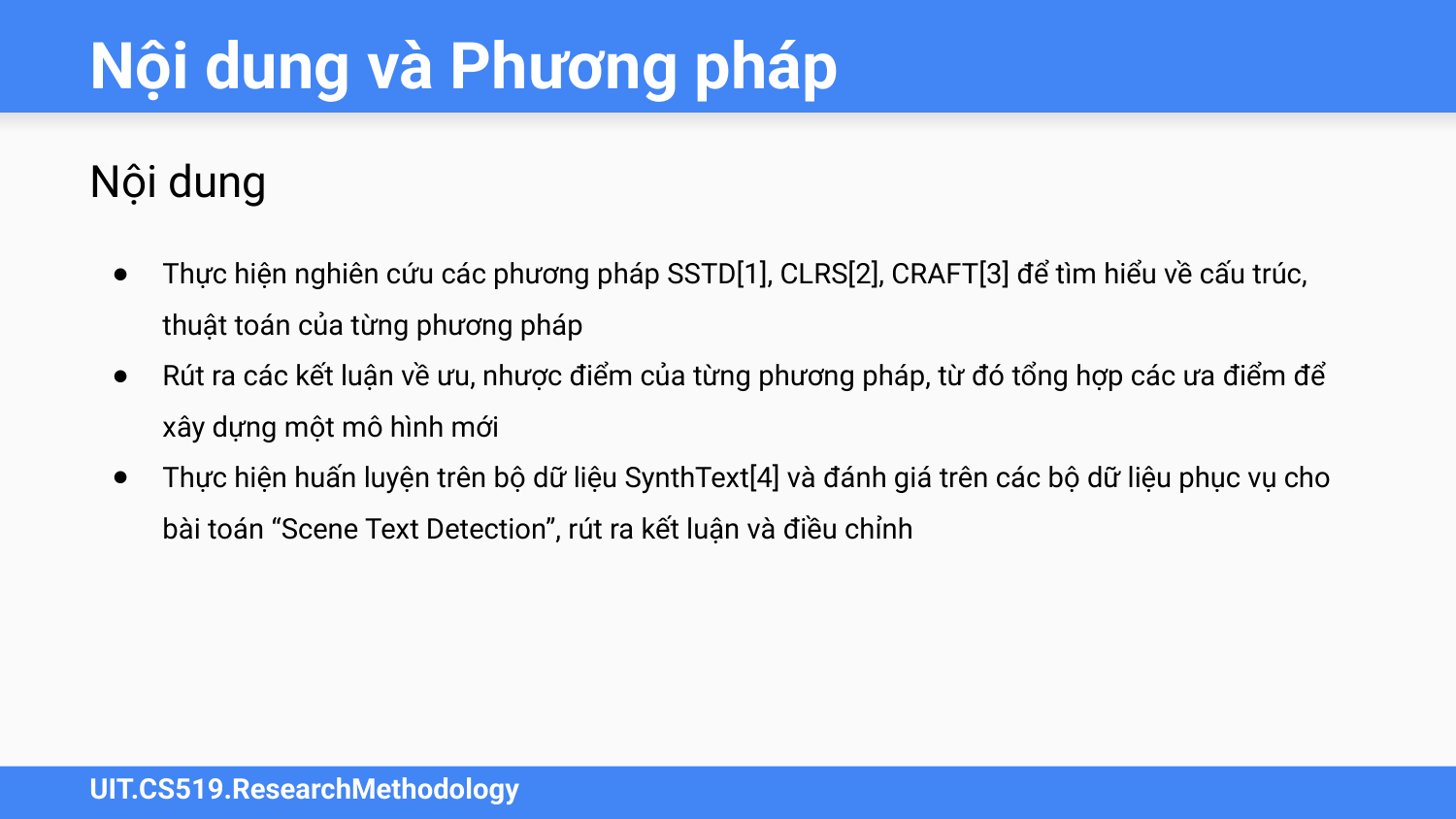

# Nội dung và Phương pháp
Nội dung
Thực hiện nghiên cứu các phương pháp SSTD[1], CLRS[2], CRAFT[3] để tìm hiểu về cấu trúc, thuật toán của từng phương pháp
Rút ra các kết luận về ưu, nhược điểm của từng phương pháp, từ đó tổng hợp các ưa điểm để xây dựng một mô hình mới
Thực hiện huấn luyện trên bộ dữ liệu SynthText[4] và đánh giá trên các bộ dữ liệu phục vụ cho bài toán “Scene Text Detection”, rút ra kết luận và điều chỉnh